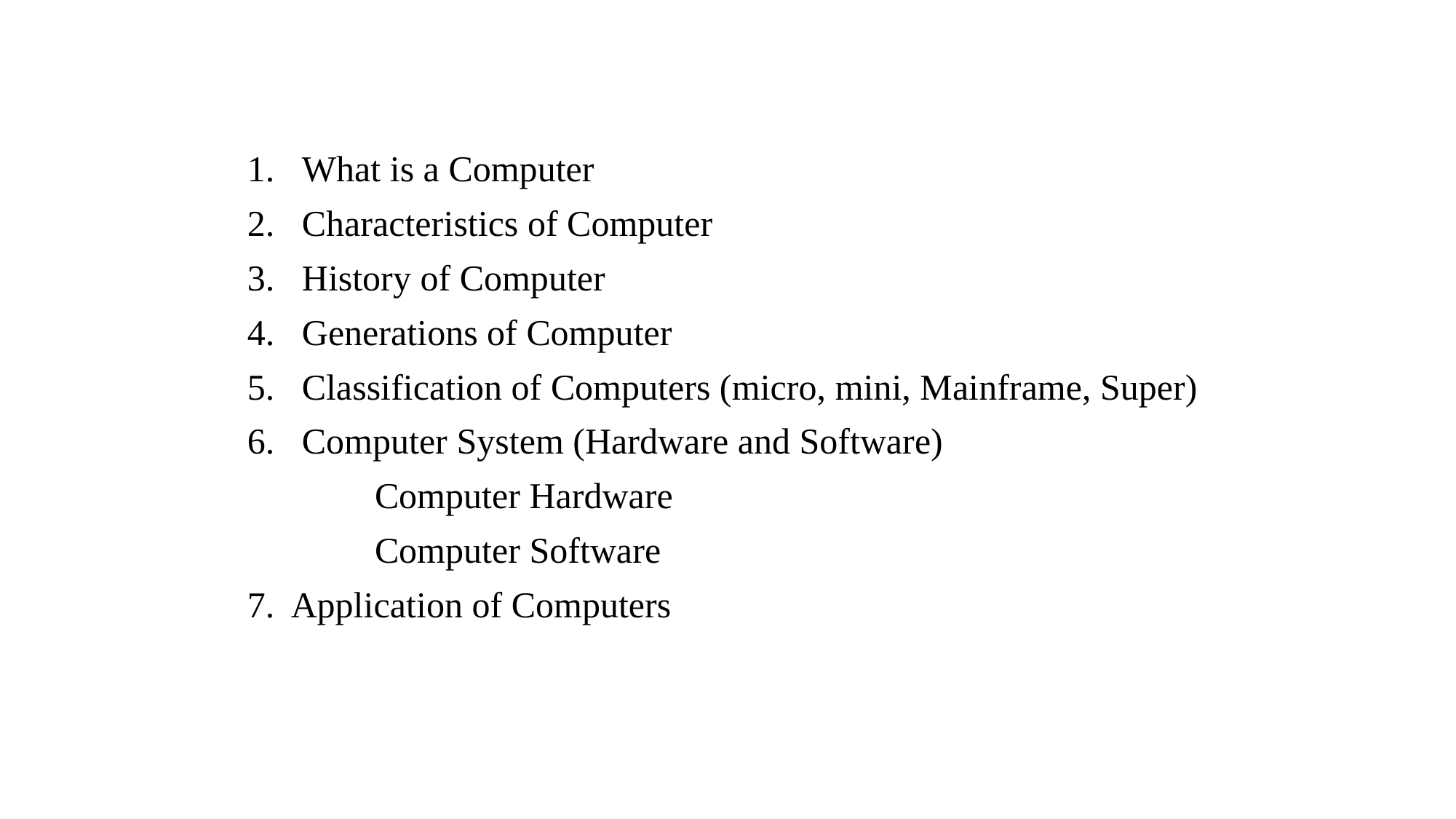

What is a Computer
Characteristics of Computer
History of Computer
Generations of Computer
Classification of Computers (micro, mini, Mainframe, Super)
Computer System (Hardware and Software)
              Computer Hardware
              Computer Software
7.  Application of Computers